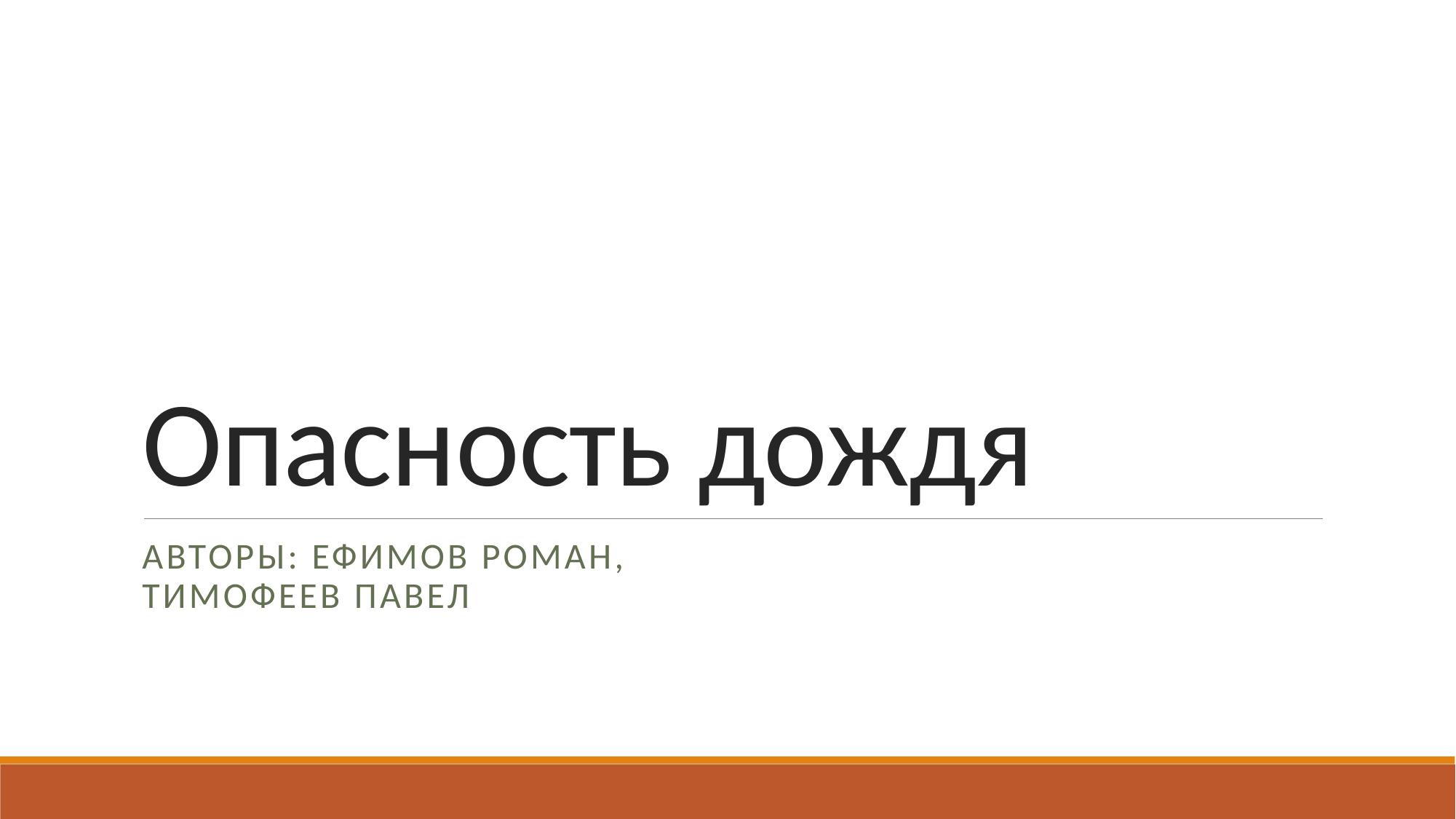

# Опасность дождя
Авторы: Ефимов Роман,
Тимофеев Павел